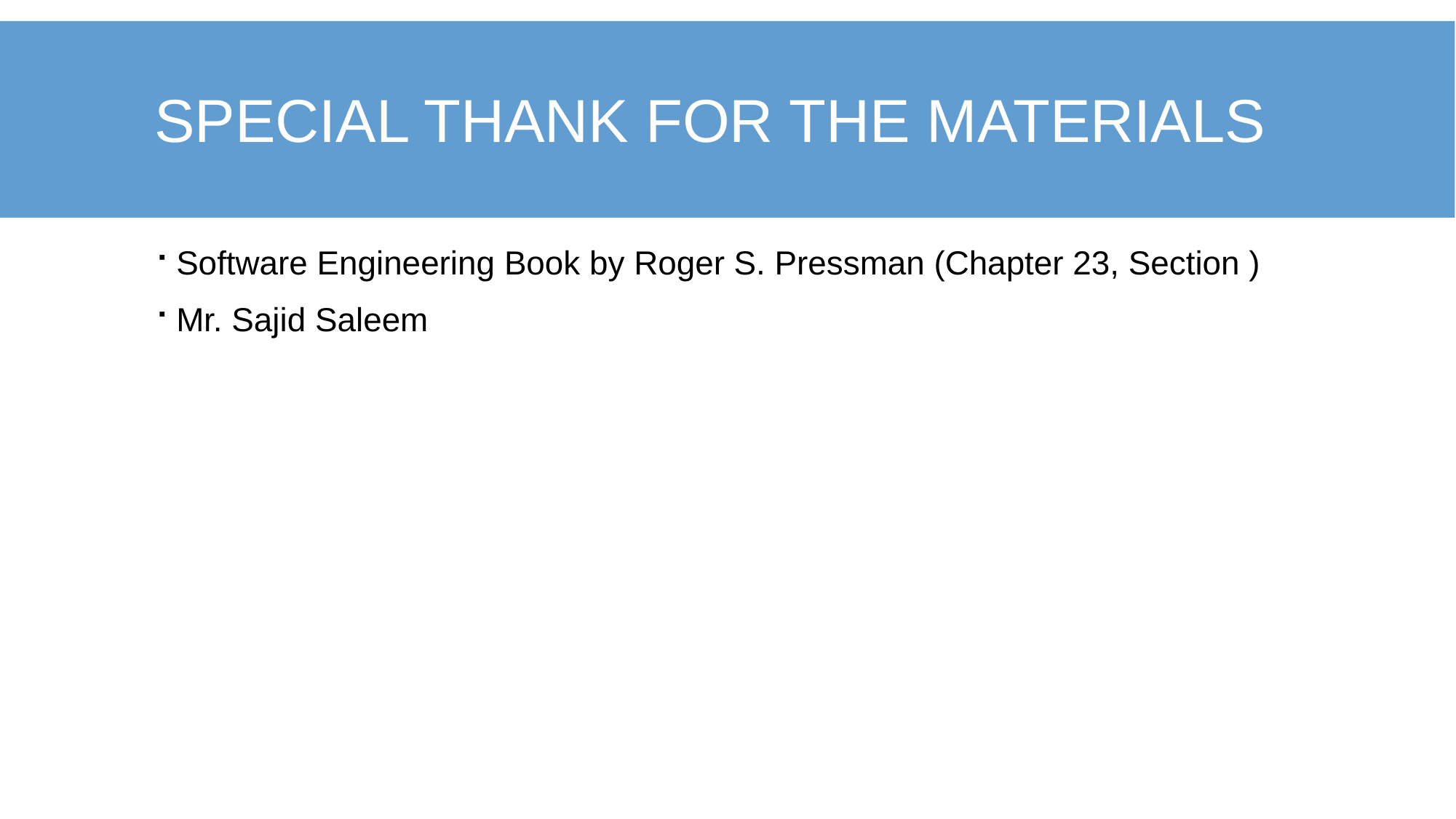

# Special THANK FOR THE MATERIALS
Software Engineering Book by Roger S. Pressman (Chapter 23, Section )
Mr. Sajid Saleem